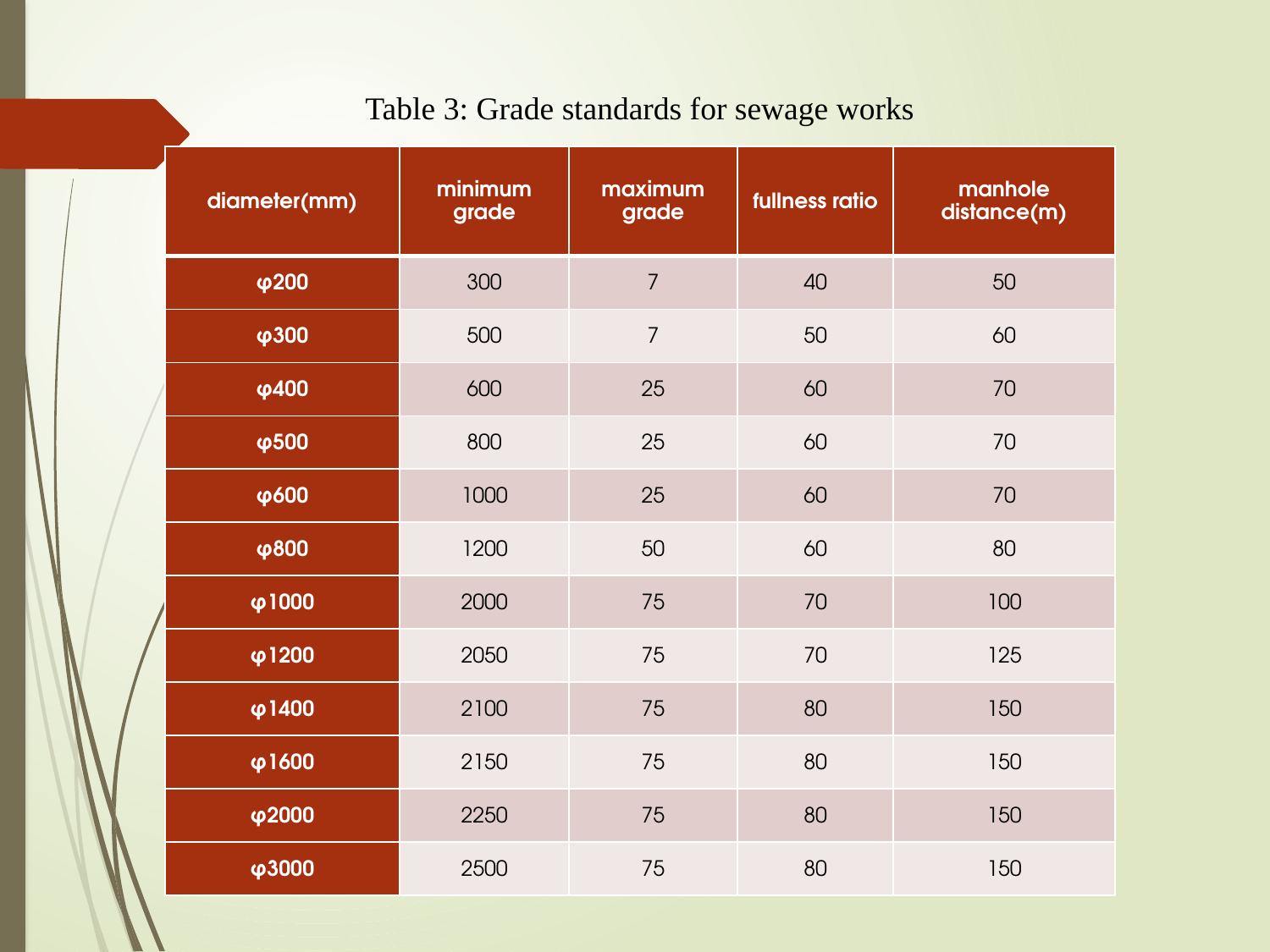

Table 3: Grade standards for sewage works
| diameter(mm) | minimum grade | maximum grade | fullness ratio | manhole distance(m) |
| --- | --- | --- | --- | --- |
| φ200 | 300 | 7 | 40 | 50 |
| φ300 | 500 | 7 | 50 | 60 |
| φ400 | 600 | 25 | 60 | 70 |
| φ500 | 800 | 25 | 60 | 70 |
| φ600 | 1000 | 25 | 60 | 70 |
| φ800 | 1200 | 50 | 60 | 80 |
| φ1000 | 2000 | 75 | 70 | 100 |
| φ1200 | 2050 | 75 | 70 | 125 |
| φ1400 | 2100 | 75 | 80 | 150 |
| φ1600 | 2150 | 75 | 80 | 150 |
| φ2000 | 2250 | 75 | 80 | 150 |
| φ3000 | 2500 | 75 | 80 | 150 |